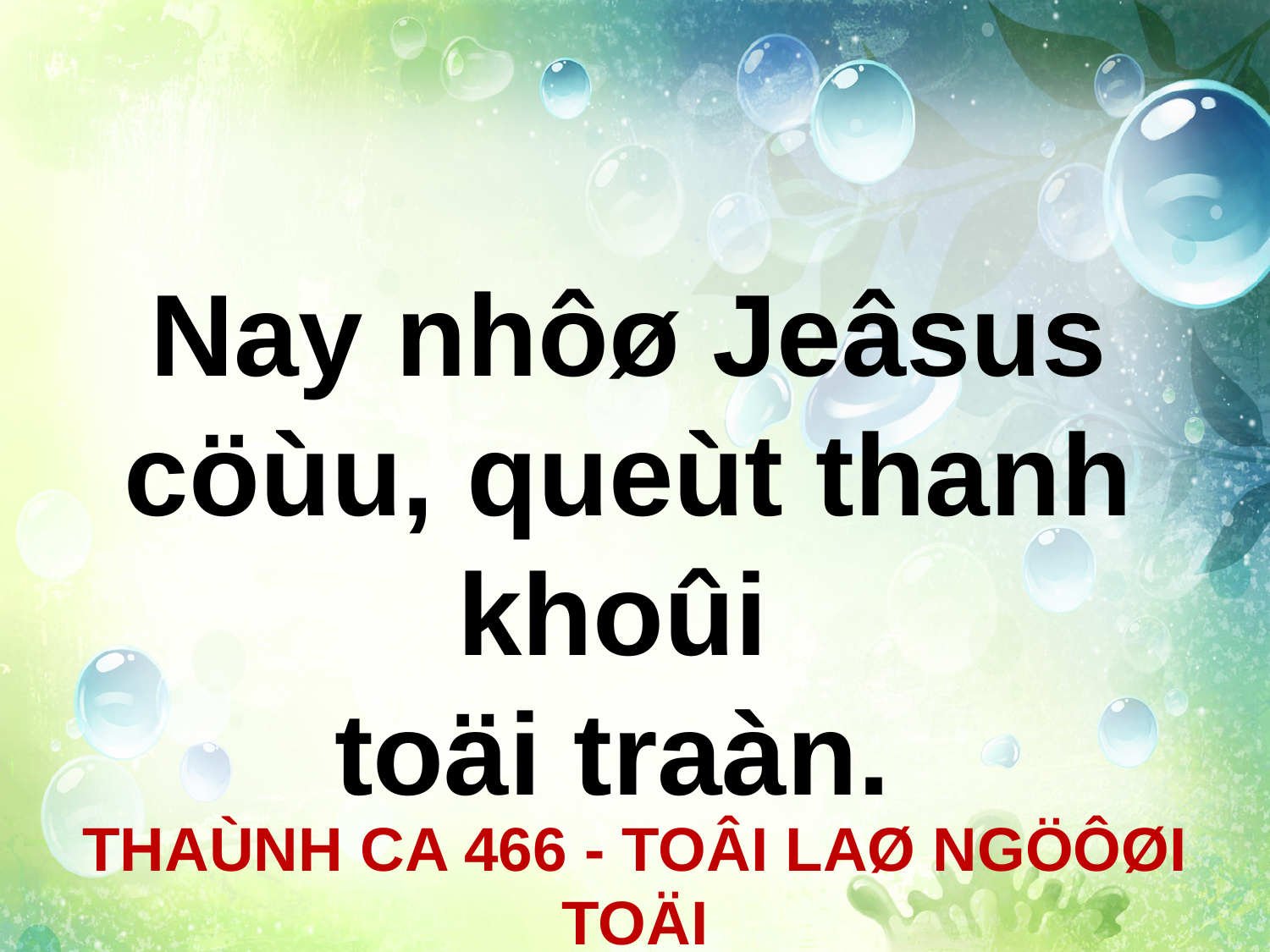

Nay nhôø Jeâsus cöùu, queùt thanh khoûi
toäi traàn.
THAÙNH CA 466 - TOÂI LAØ NGÖÔØI TOÄI